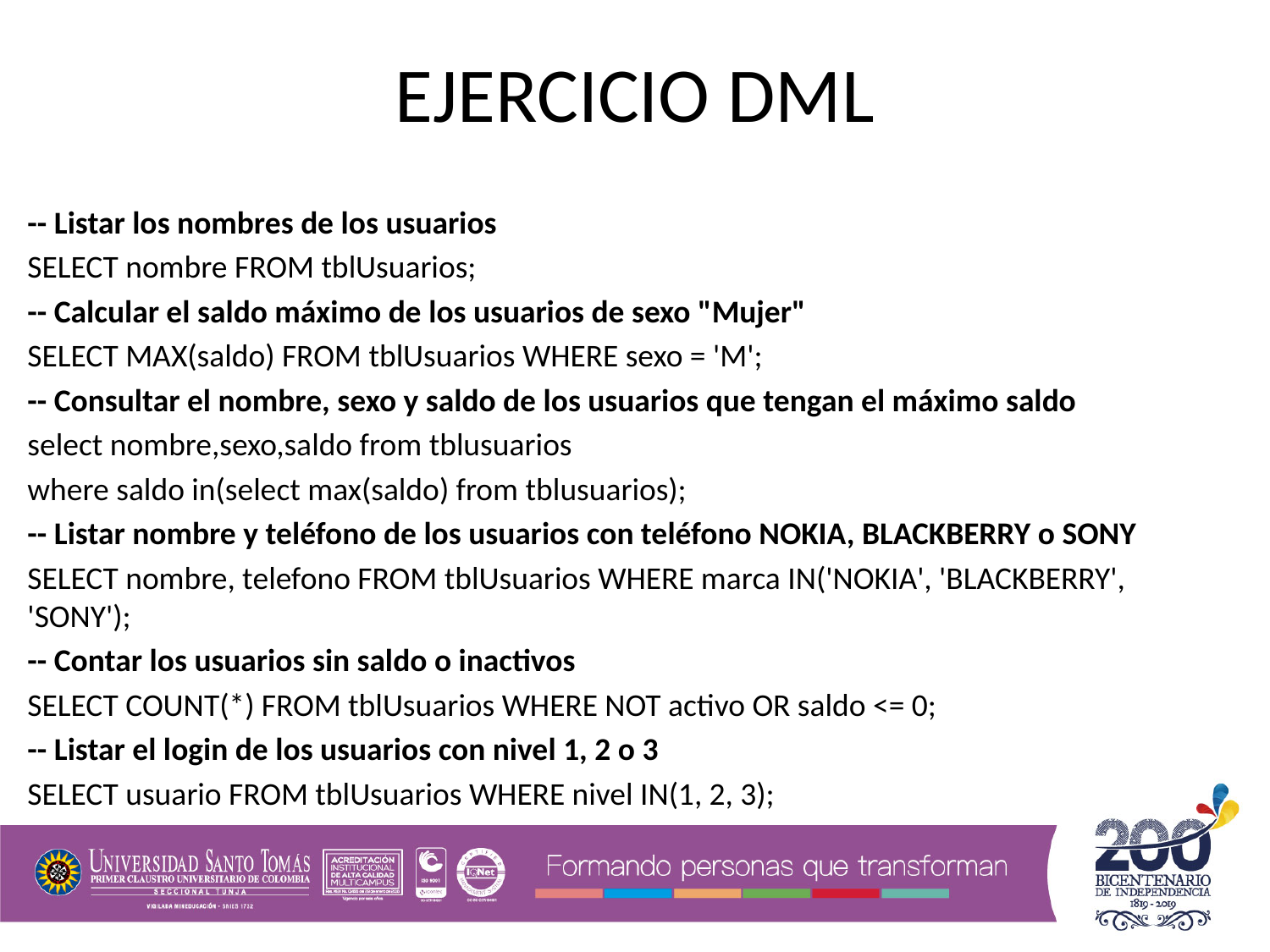

EJERCICIO DML
-- Listar los nombres de los usuarios
SELECT nombre FROM tblUsuarios;
-- Calcular el saldo máximo de los usuarios de sexo "Mujer"
SELECT MAX(saldo) FROM tblUsuarios WHERE sexo = 'M';
-- Consultar el nombre, sexo y saldo de los usuarios que tengan el máximo saldo
select nombre,sexo,saldo from tblusuarios
where saldo in(select max(saldo) from tblusuarios);
-- Listar nombre y teléfono de los usuarios con teléfono NOKIA, BLACKBERRY o SONY
SELECT nombre, telefono FROM tblUsuarios WHERE marca IN('NOKIA', 'BLACKBERRY', 'SONY');
-- Contar los usuarios sin saldo o inactivos
SELECT COUNT(*) FROM tblUsuarios WHERE NOT activo OR saldo <= 0;
-- Listar el login de los usuarios con nivel 1, 2 o 3
SELECT usuario FROM tblUsuarios WHERE nivel IN(1, 2, 3);